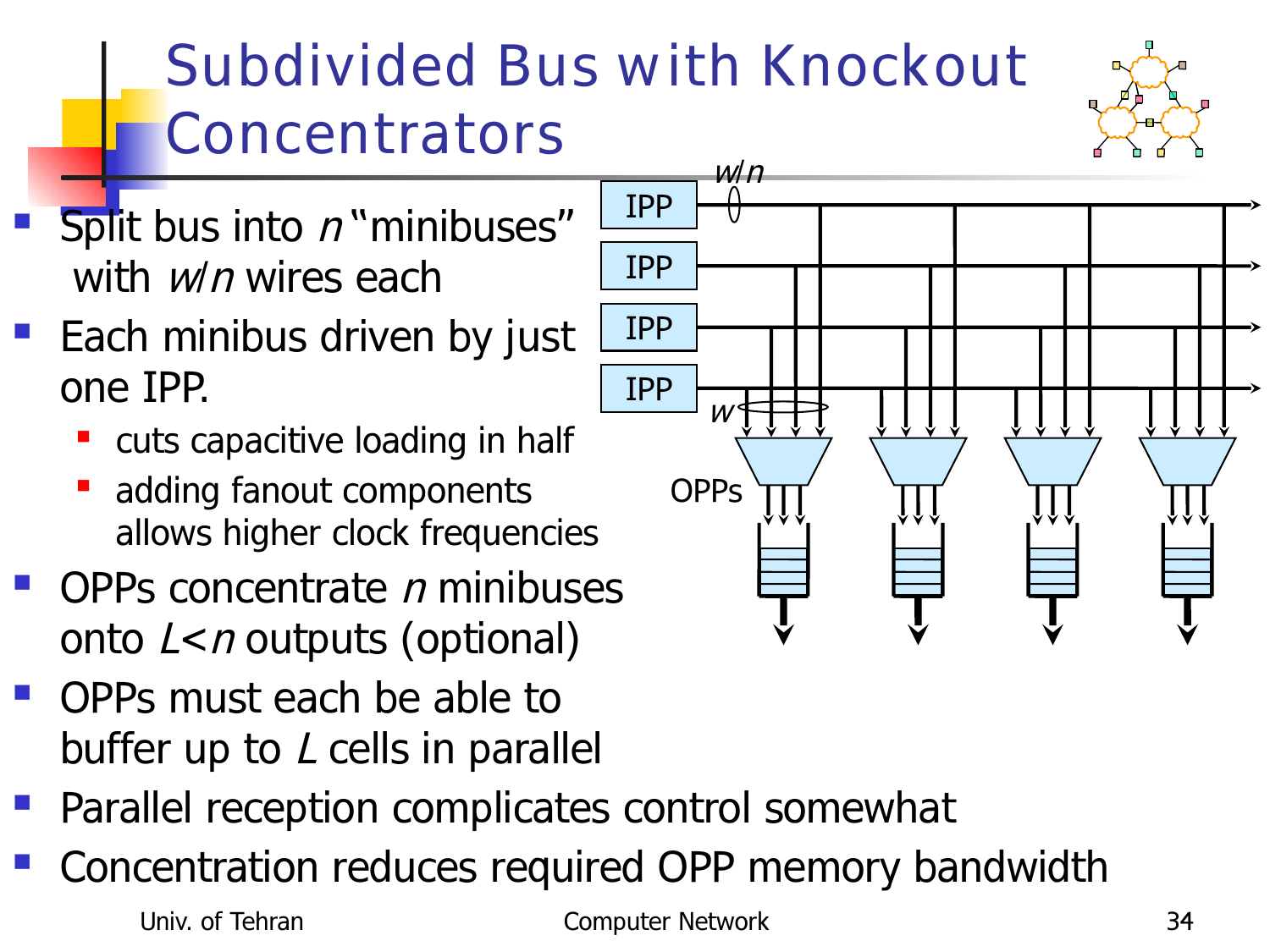

# Subdivided Bus with Knockout Concentrators
w/n
IPP

IPP

IPP

IPP

w

OPPs

Split bus into n “minibuses”
 with w/n wires each
Each minibus driven by just
one IPP.
cuts capacitive loading in half
adding fanout components
allows higher clock frequencies
OPPs concentrate n minibuses
onto L<n outputs (optional)
OPPs must each be able to
buffer up to L cells in parallel
Parallel reception complicates control somewhat
Concentration reduces required OPP memory bandwidth
Univ. of Tehran
Computer Network
34